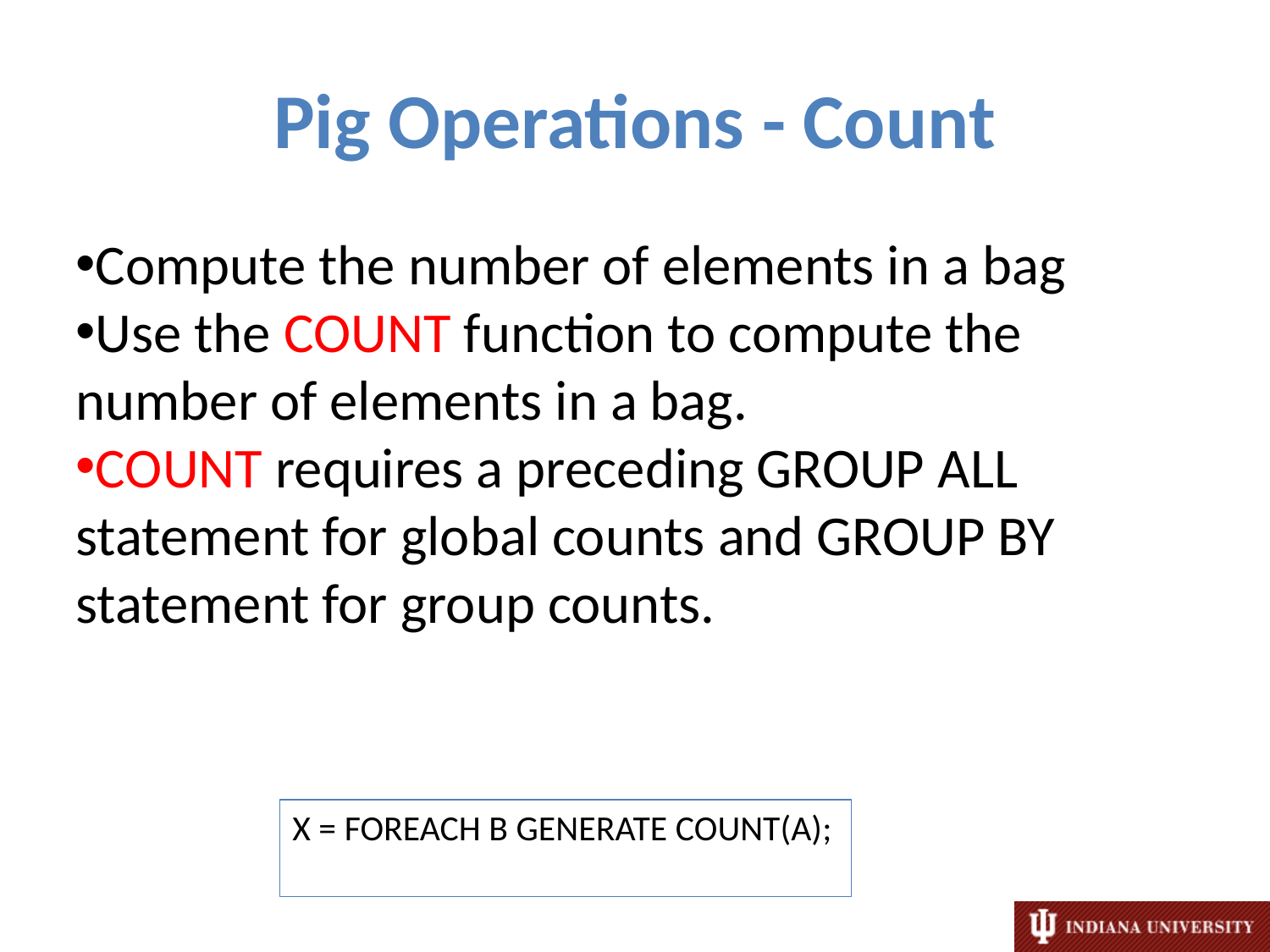

Pig Operations - Count
Compute the number of elements in a bag
Use the COUNT function to compute the number of elements in a bag.
COUNT requires a preceding GROUP ALL statement for global counts and GROUP BY statement for group counts.
X = FOREACH B GENERATE COUNT(A);